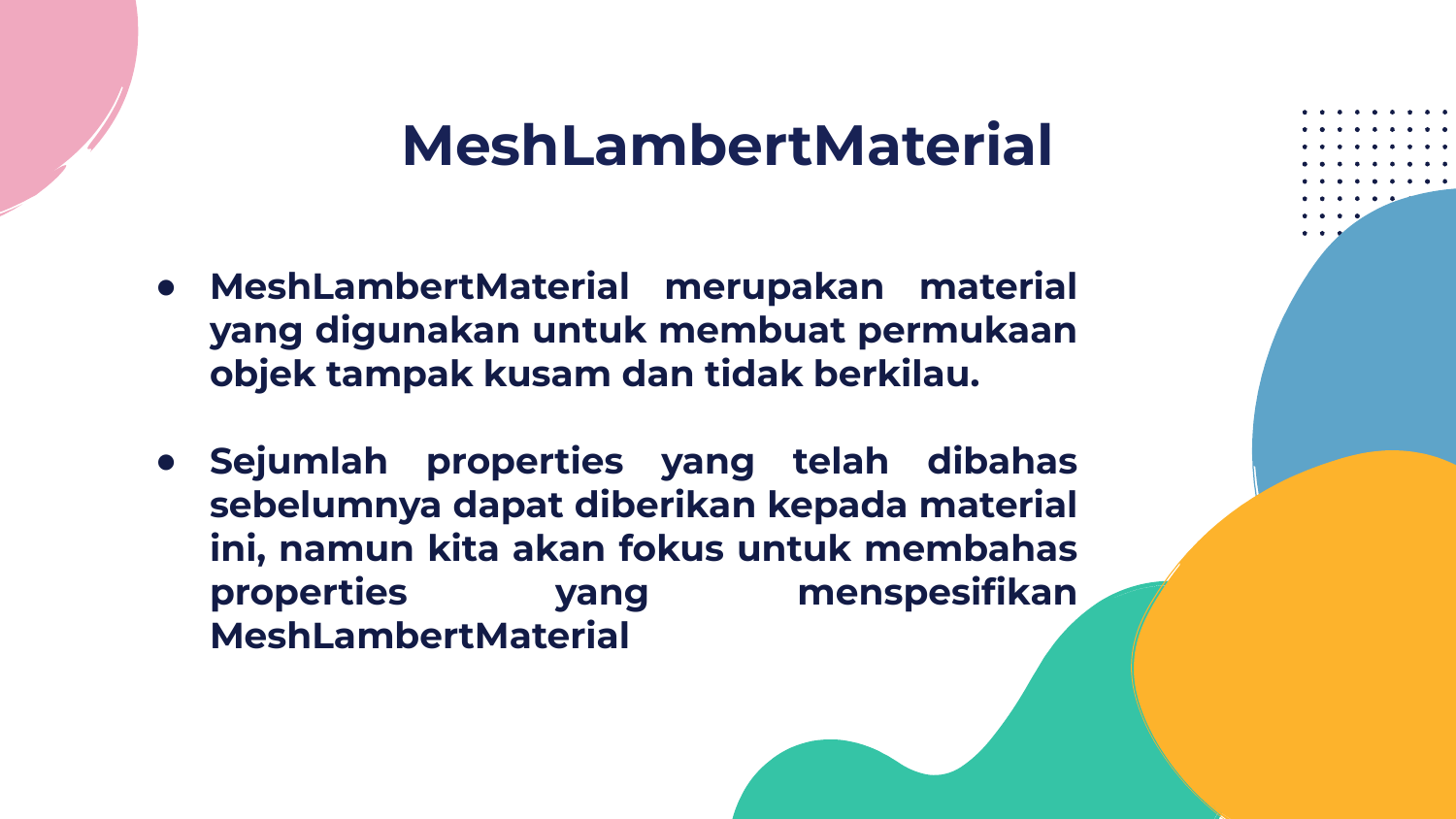

# MeshLambertMaterial
MeshLambertMaterial merupakan material yang digunakan untuk membuat permukaan objek tampak kusam dan tidak berkilau.

Sejumlah properties yang telah dibahas sebelumnya dapat diberikan kepada material ini, namun kita akan fokus untuk membahas properties yang menspesifikan MeshLambertMaterial